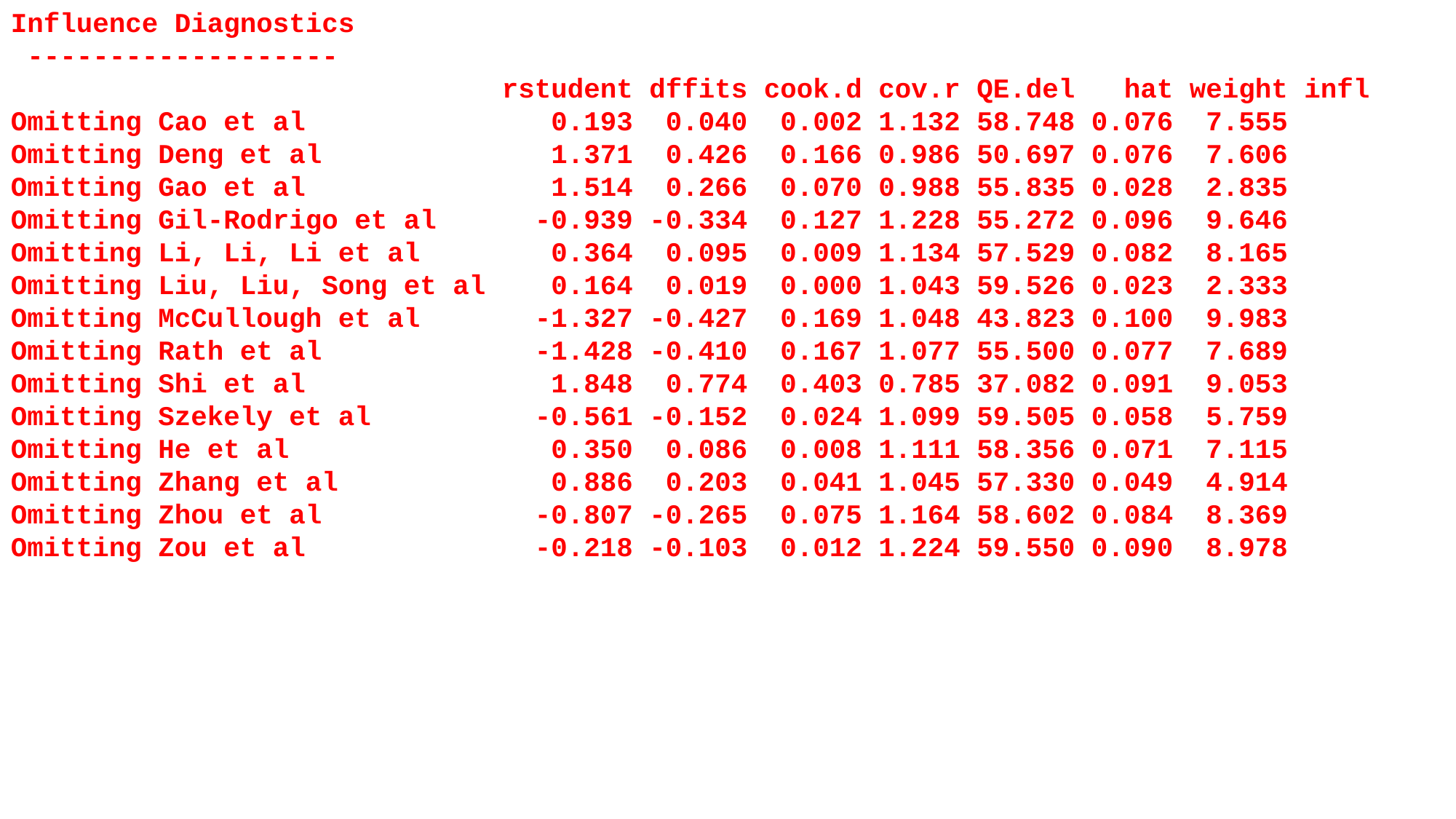

Influence Diagnostics
 -------------------
                              rstudent dffits cook.d cov.r QE.del   hat weight infl
Omitting Cao et al               0.193  0.040  0.002 1.132 58.748 0.076  7.555
Omitting Deng et al              1.371  0.426  0.166 0.986 50.697 0.076  7.606
Omitting Gao et al               1.514  0.266  0.070 0.988 55.835 0.028  2.835
Omitting Gil-Rodrigo et al      -0.939 -0.334  0.127 1.228 55.272 0.096  9.646
Omitting Li, Li, Li et al        0.364  0.095  0.009 1.134 57.529 0.082  8.165
Omitting Liu, Liu, Song et al    0.164  0.019  0.000 1.043 59.526 0.023  2.333
Omitting McCullough et al       -1.327 -0.427  0.169 1.048 43.823 0.100  9.983
Omitting Rath et al             -1.428 -0.410  0.167 1.077 55.500 0.077  7.689
Omitting Shi et al               1.848  0.774  0.403 0.785 37.082 0.091  9.053
Omitting Szekely et al          -0.561 -0.152  0.024 1.099 59.505 0.058  5.759
Omitting He et al                0.350  0.086  0.008 1.111 58.356 0.071  7.115
Omitting Zhang et al             0.886  0.203  0.041 1.045 57.330 0.049  4.914
Omitting Zhou et al             -0.807 -0.265  0.075 1.164 58.602 0.084  8.369
Omitting Zou et al              -0.218 -0.103  0.012 1.224 59.550 0.090  8.978